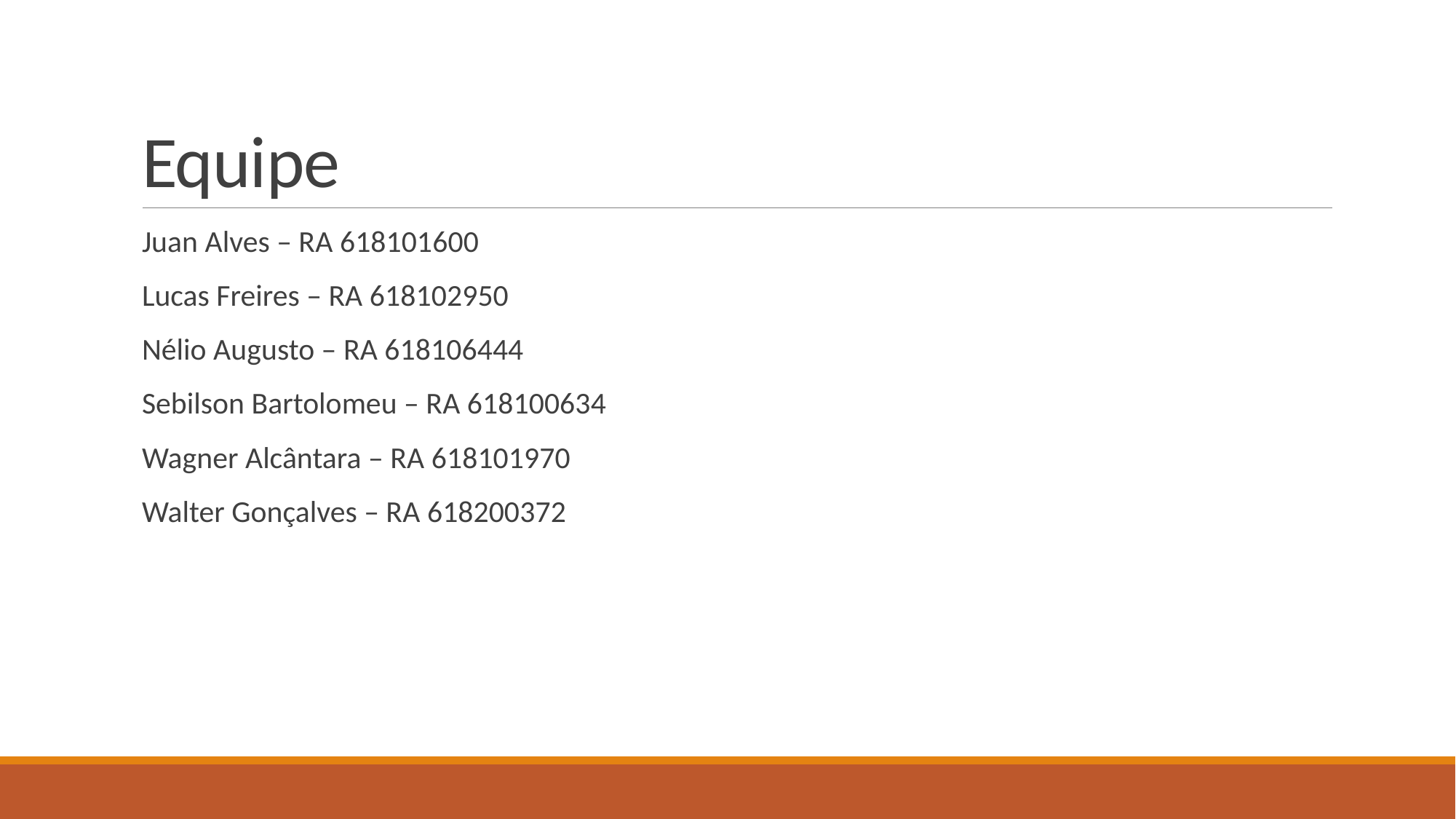

# Equipe
Juan Alves – RA 618101600
Lucas Freires – RA 618102950
Nélio Augusto – RA 618106444
Sebilson Bartolomeu – RA 618100634
Wagner Alcântara – RA 618101970
Walter Gonçalves – RA 618200372